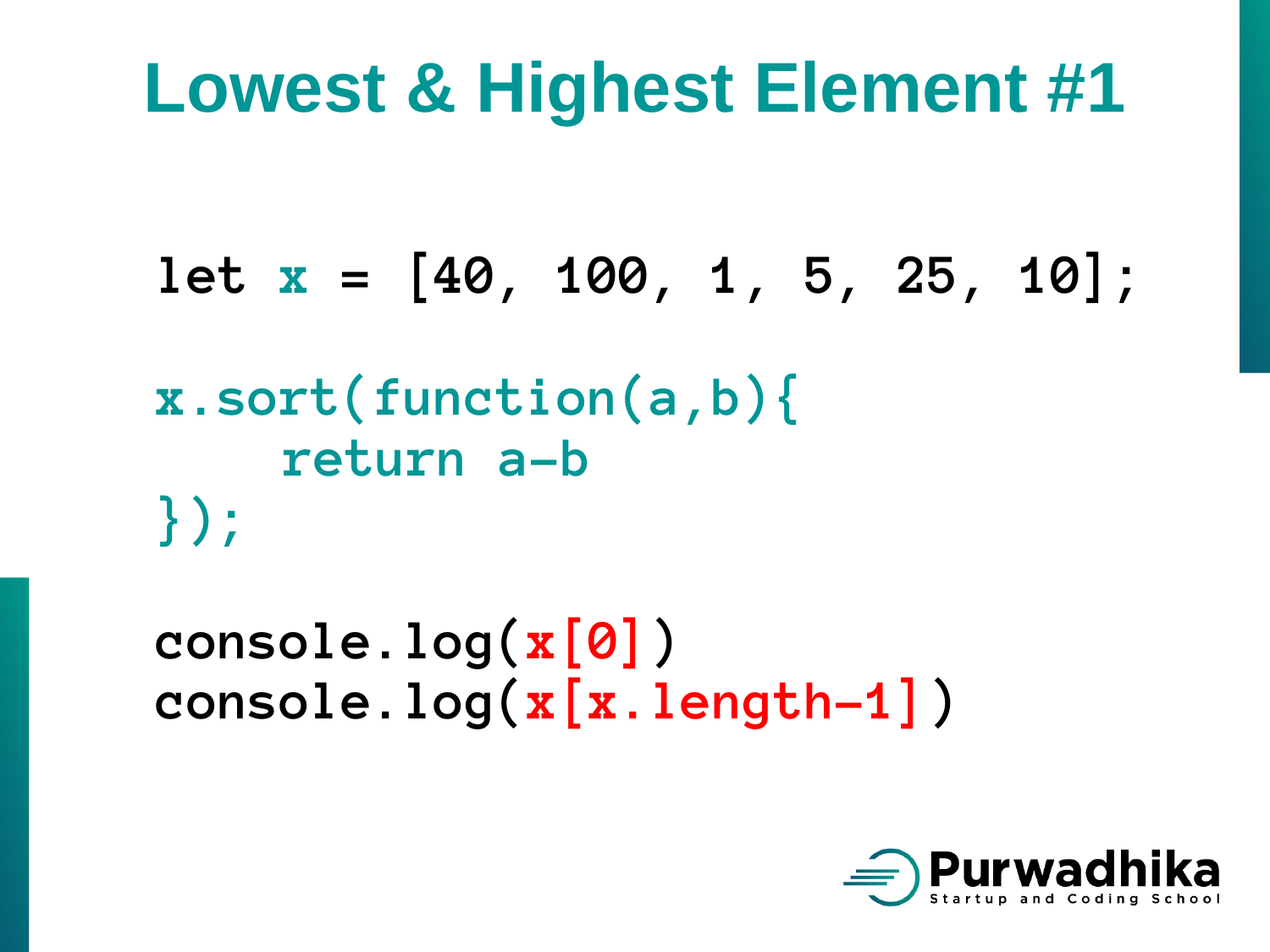

Lowest & Highest Element #1
let x = [40, 100, 1, 5, 25, 10];
x.sort(function(a,b){
	return a-b
});
console.log(x[0])
console.log(x[x.length-1])